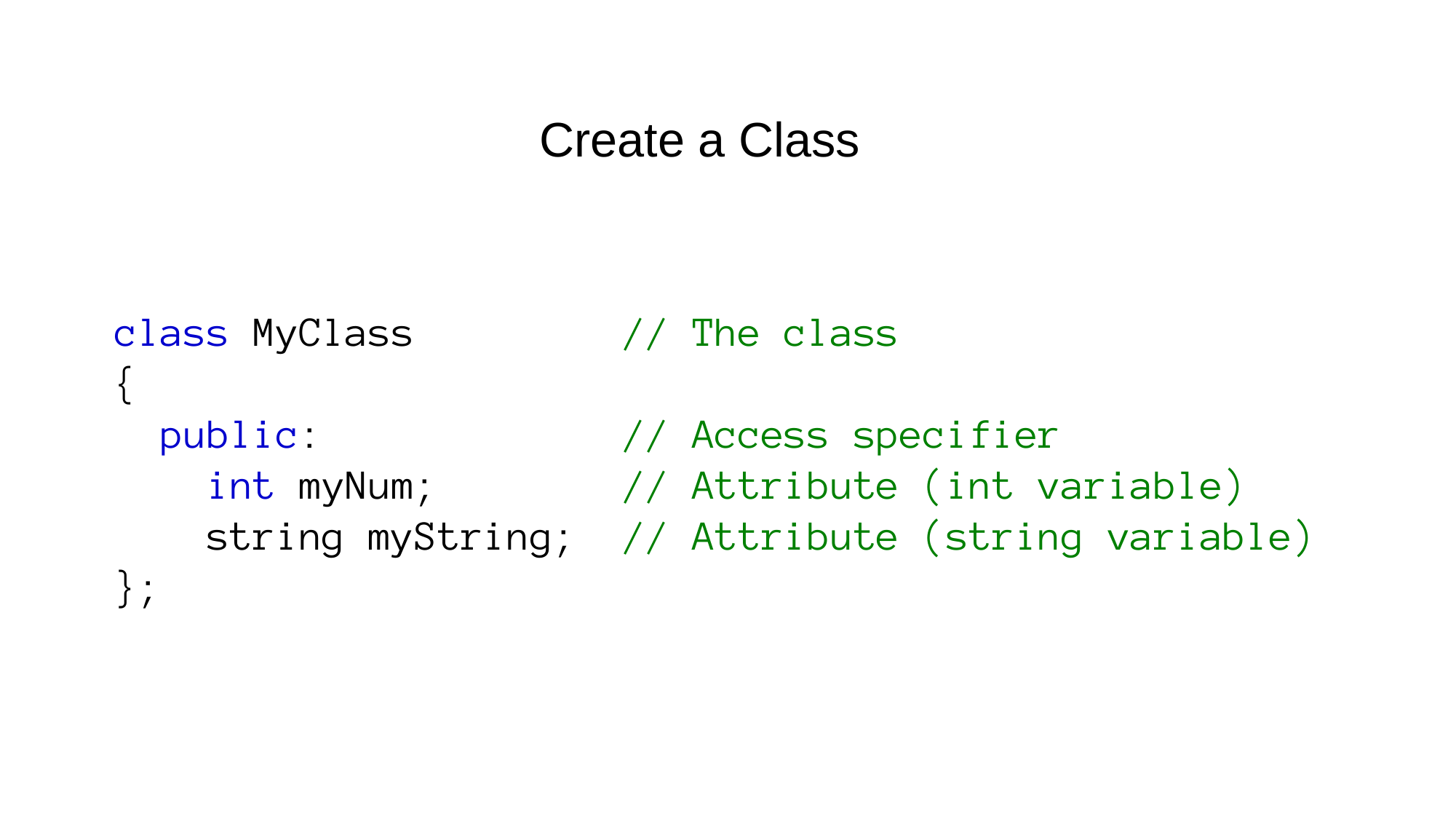

Create a Class
class MyClass         // The class
{
  public:             // Access specifier
    int myNum;        // Attribute (int variable)
    string myString;  // Attribute (string variable)
};